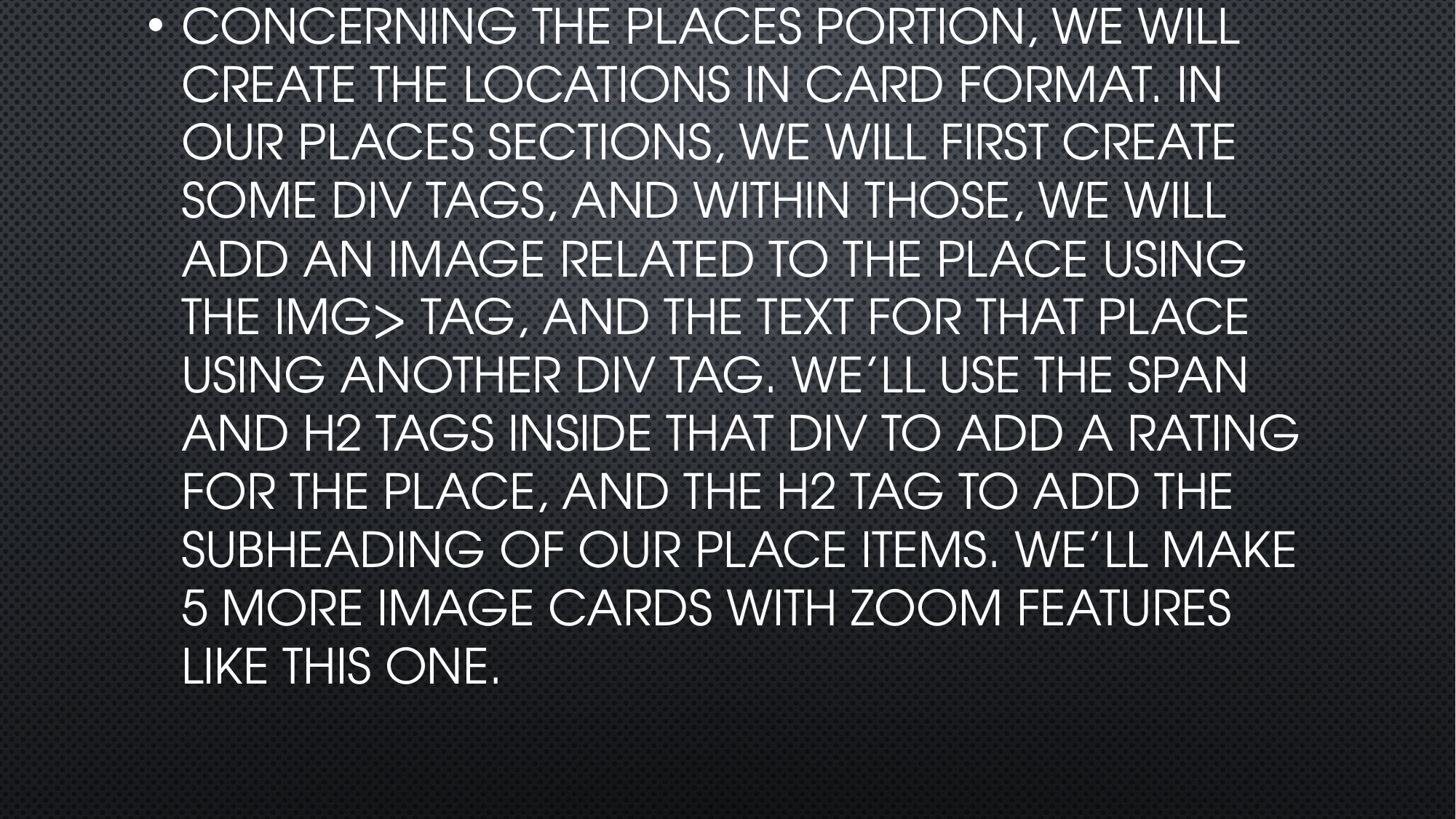

#
Concerning the places portion, we will create the locations in card format. In our places sections, we will first create some div tags, and within those, we will add an image related to the place using the img> tag, and the text for that place using another div tag. We’ll use the span and h2 tags inside that div to add a rating for the place, and the h2 tag to add the subheading of our place items. We’ll make 5 more image cards with zoom features like this one.